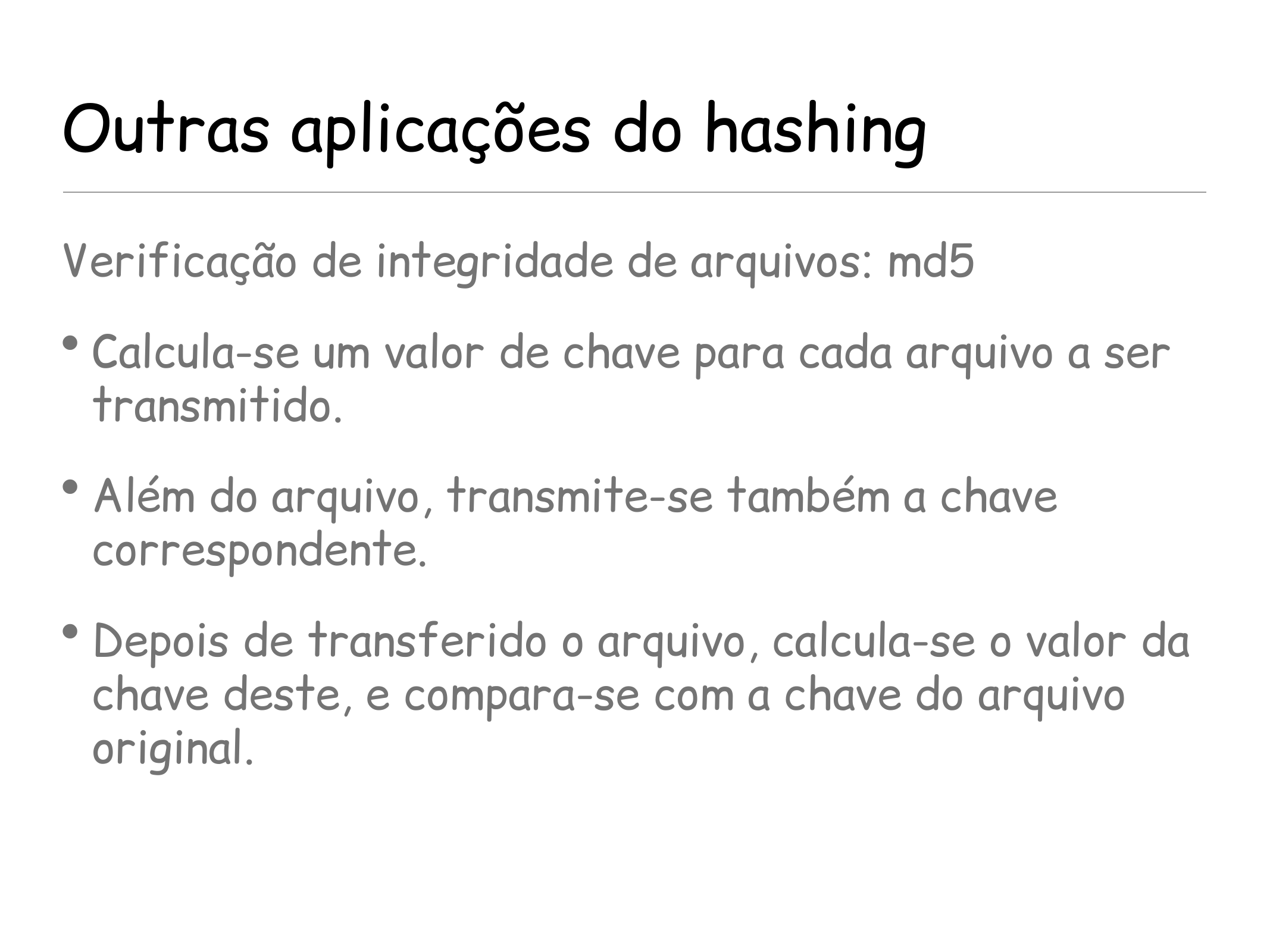

# Outras aplicações do hashing
Verificação de integridade de arquivos: md5
Calcula-se um valor de chave para cada arquivo a ser transmitido.
Além do arquivo, transmite-se também a chave correspondente.
Depois de transferido o arquivo, calcula-se o valor da chave deste, e compara-se com a chave do arquivo original.